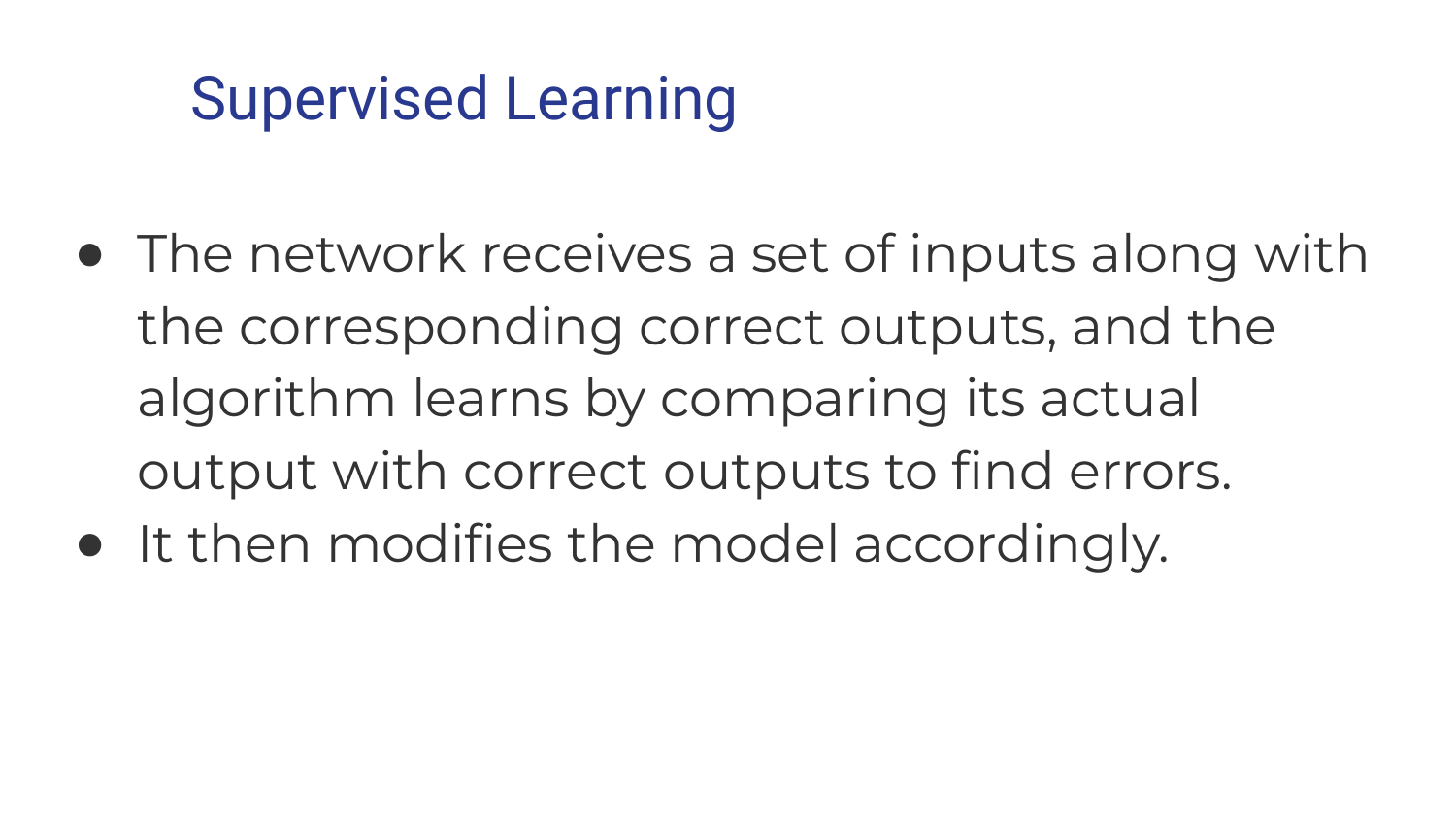

Supervised Learning
The network receives a set of inputs along with the corresponding correct outputs, and the algorithm learns by comparing its actual output with correct outputs to find errors.
It then modifies the model accordingly.